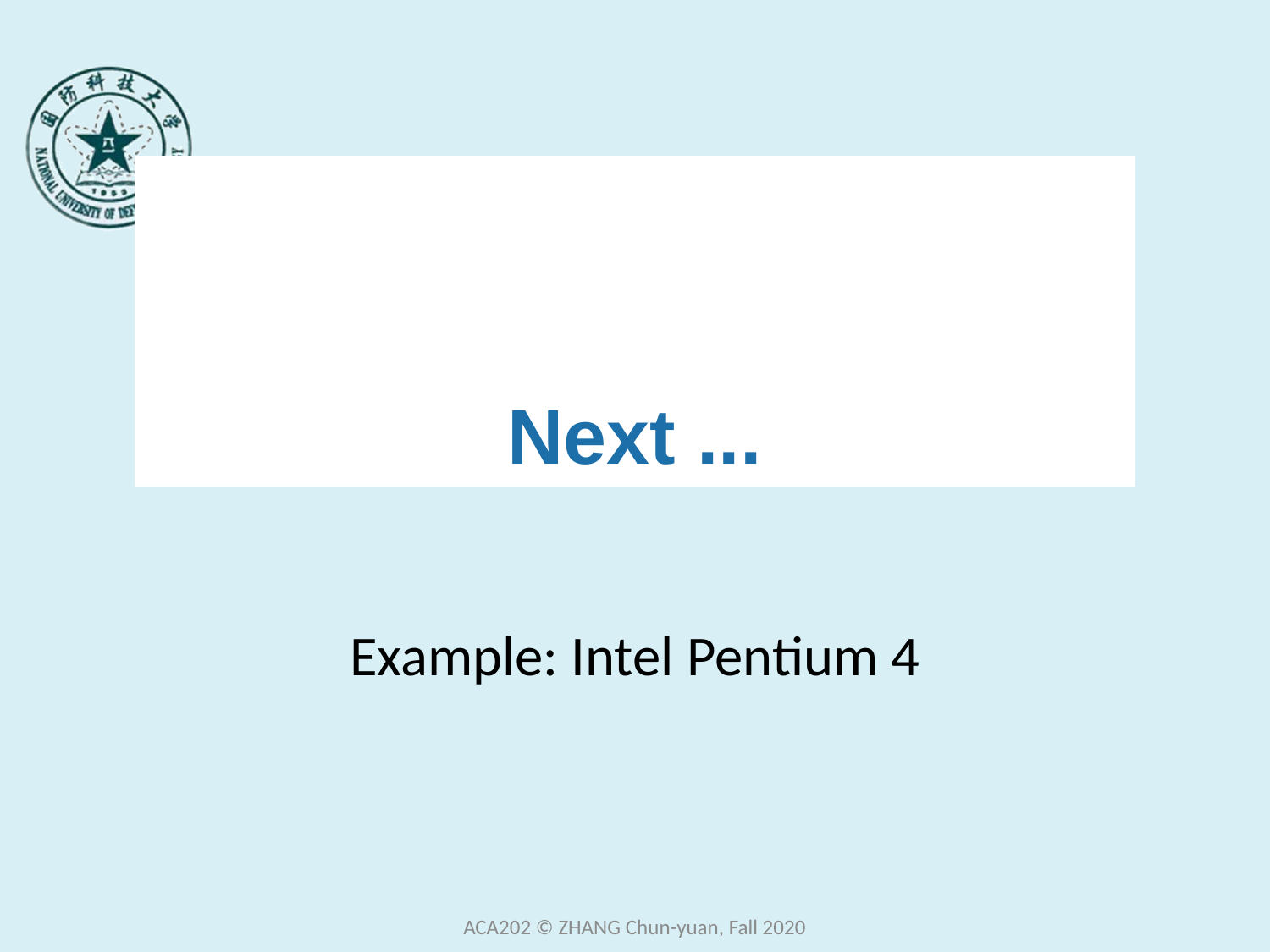

# Next ...

Example: Intel Pentium 4

ACA202 © ZHANG Chun-yuan, Fall 2020
88